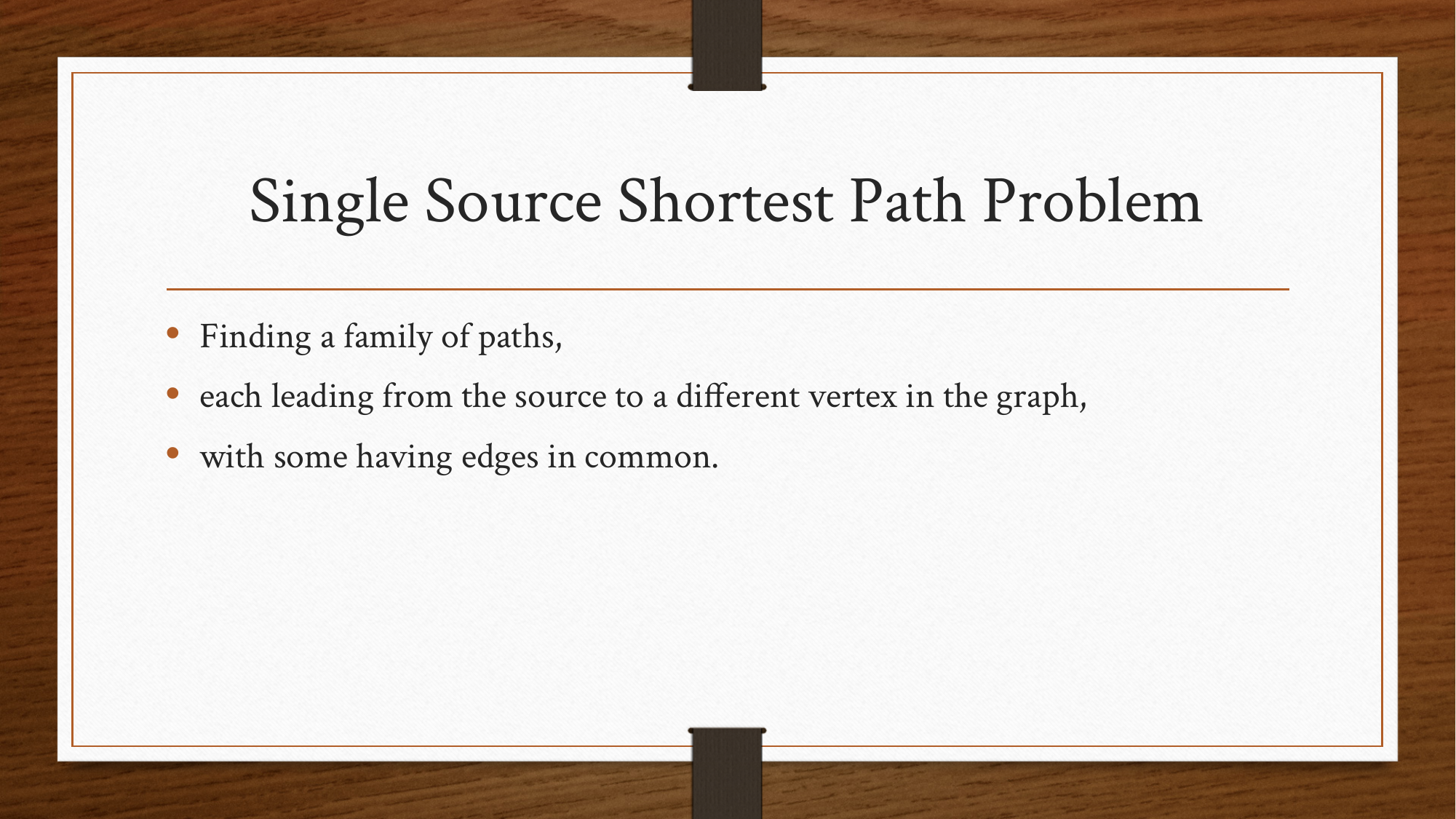

# Single Source Shortest Path Problem
Finding a family of paths,
each leading from the source to a different vertex in the graph,
with some having edges in common.